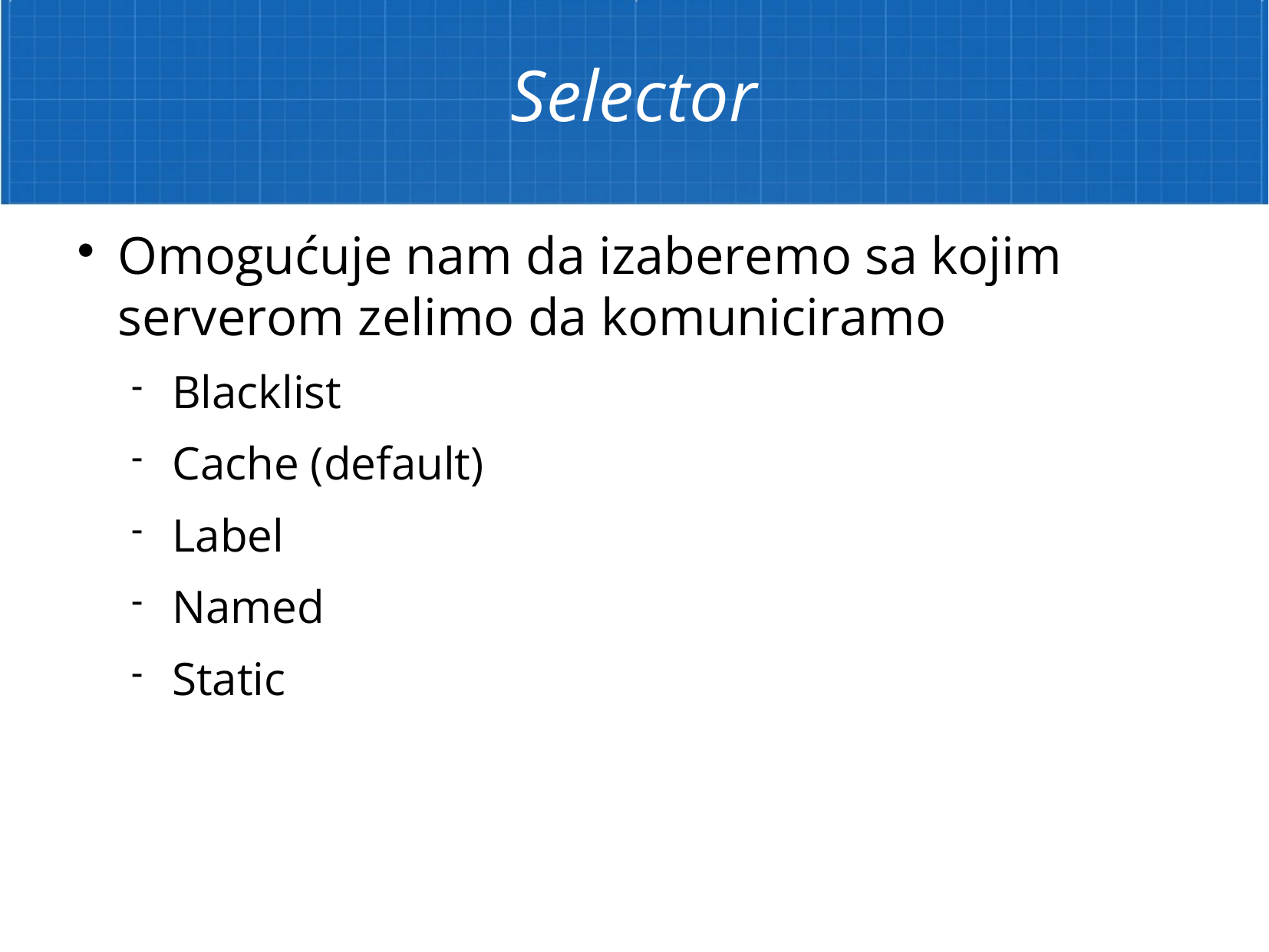

Selector
Omogućuje nam da izaberemo sa kojim serverom zelimo da komuniciramo
Blacklist
Cache (default)
Label
Named
Static